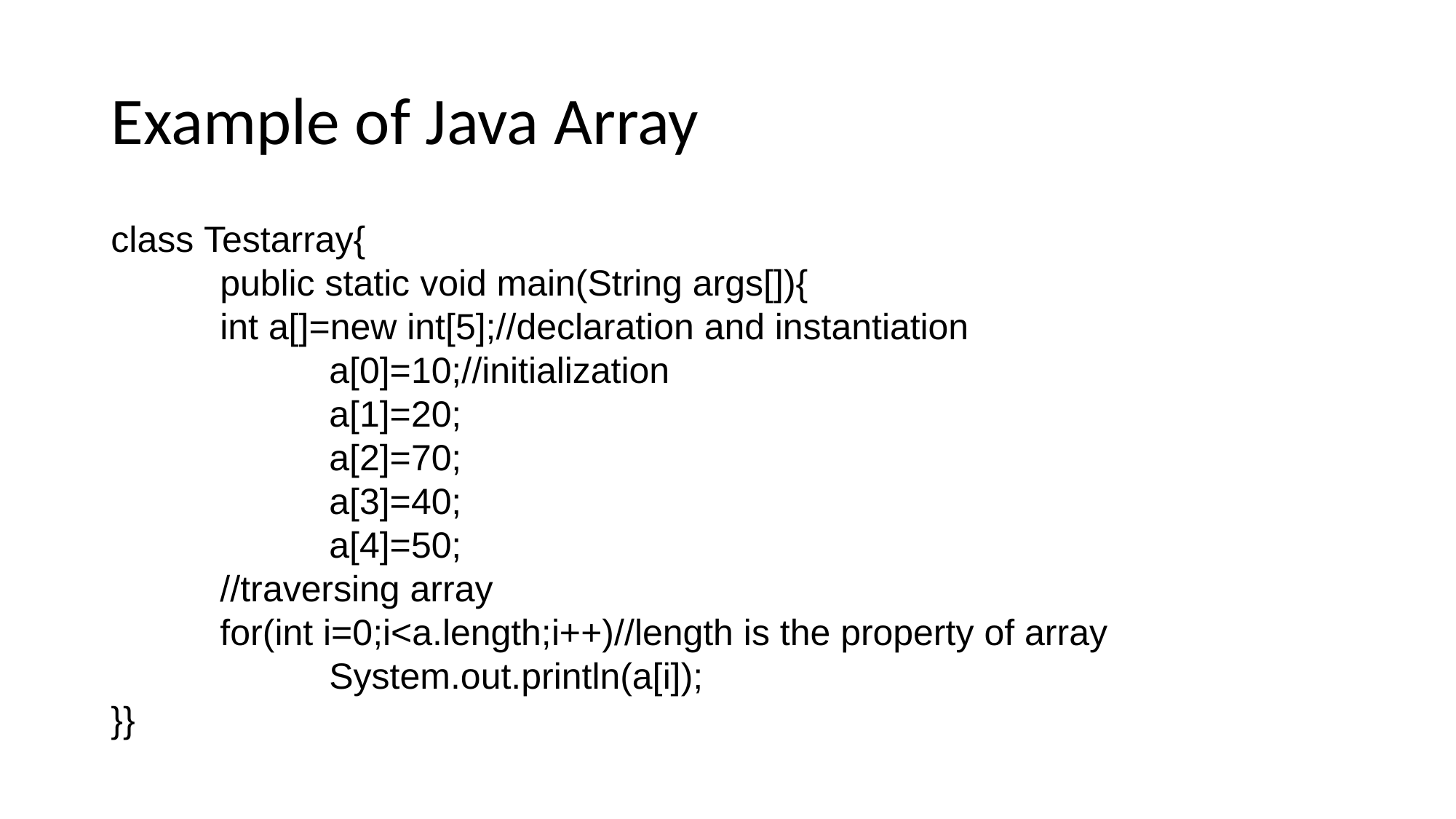

# Example of Java Array
class Testarray{
	public static void main(String args[]){
	int a[]=new int[5];//declaration and instantiation
		a[0]=10;//initialization
		a[1]=20;
		a[2]=70;
		a[3]=40;
		a[4]=50;
	//traversing array
	for(int i=0;i<a.length;i++)//length is the property of array
		System.out.println(a[i]);
}}